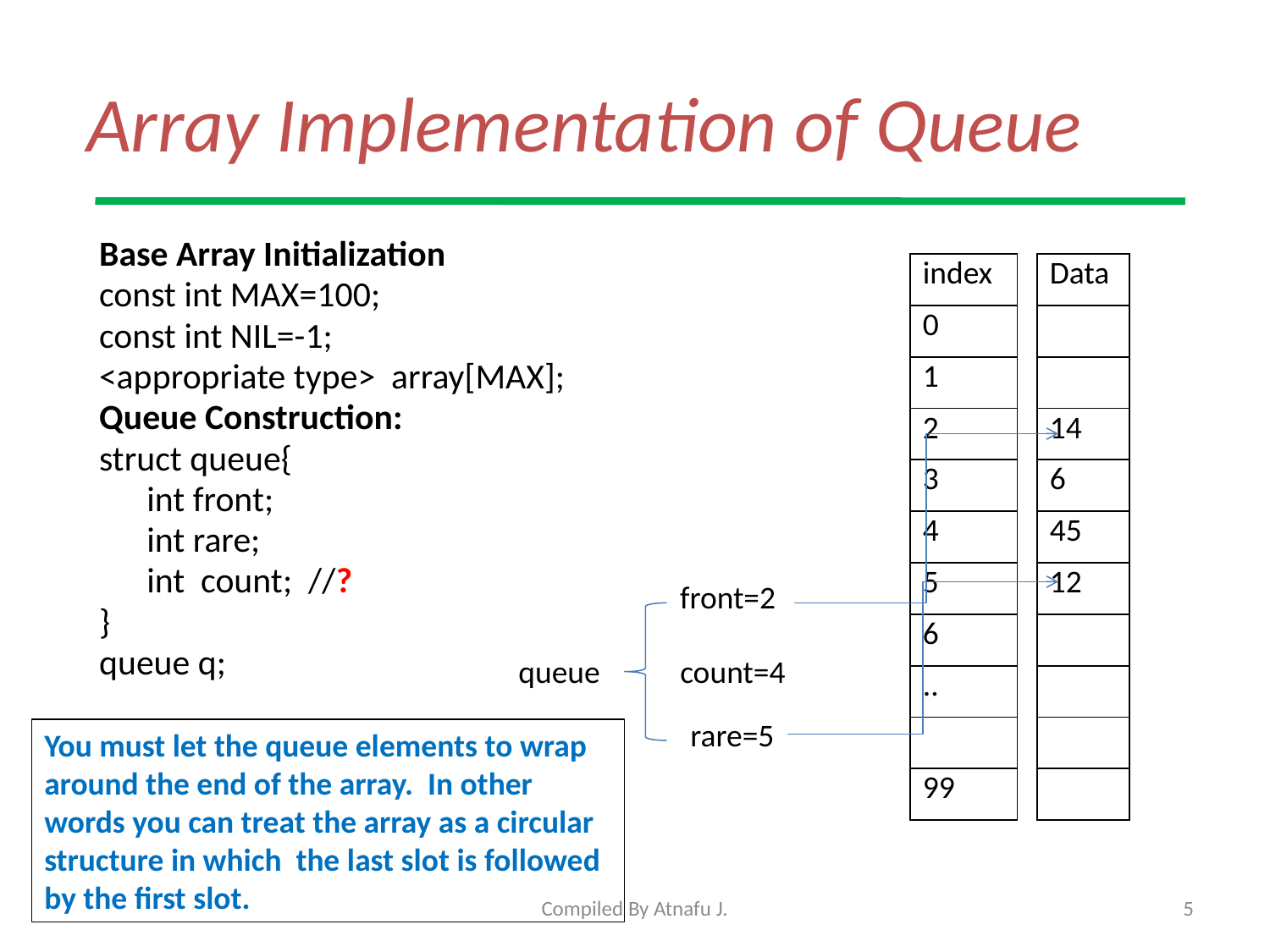

# Array Implementation of Queue
Base Array Initialization
const int MAX=100;
const int NIL=-1;
<appropriate type>  array[MAX];
Queue Construction:
struct queue{
	int front;
	int rare;
	int  count;  //?
}
queue q;

| index |
| --- |
| 0 |
| 1 |
| 2 |
| 3 |
| 4 |
| 5 |
| 6 |
| .. |
|  |
| 99 |
| Data |
| --- |
|  |
|  |
| 14 |
| 6 |
| 45 |
| 12 |
|  |
|  |
|  |
|  |
front=2

queue
count=4
rare=5
You must let the queue elements to wrap around the end of the array.  In other words you can treat the array as a circular structure in which  the last slot is followed by the first slot.
Compiled By Atnafu J.
5